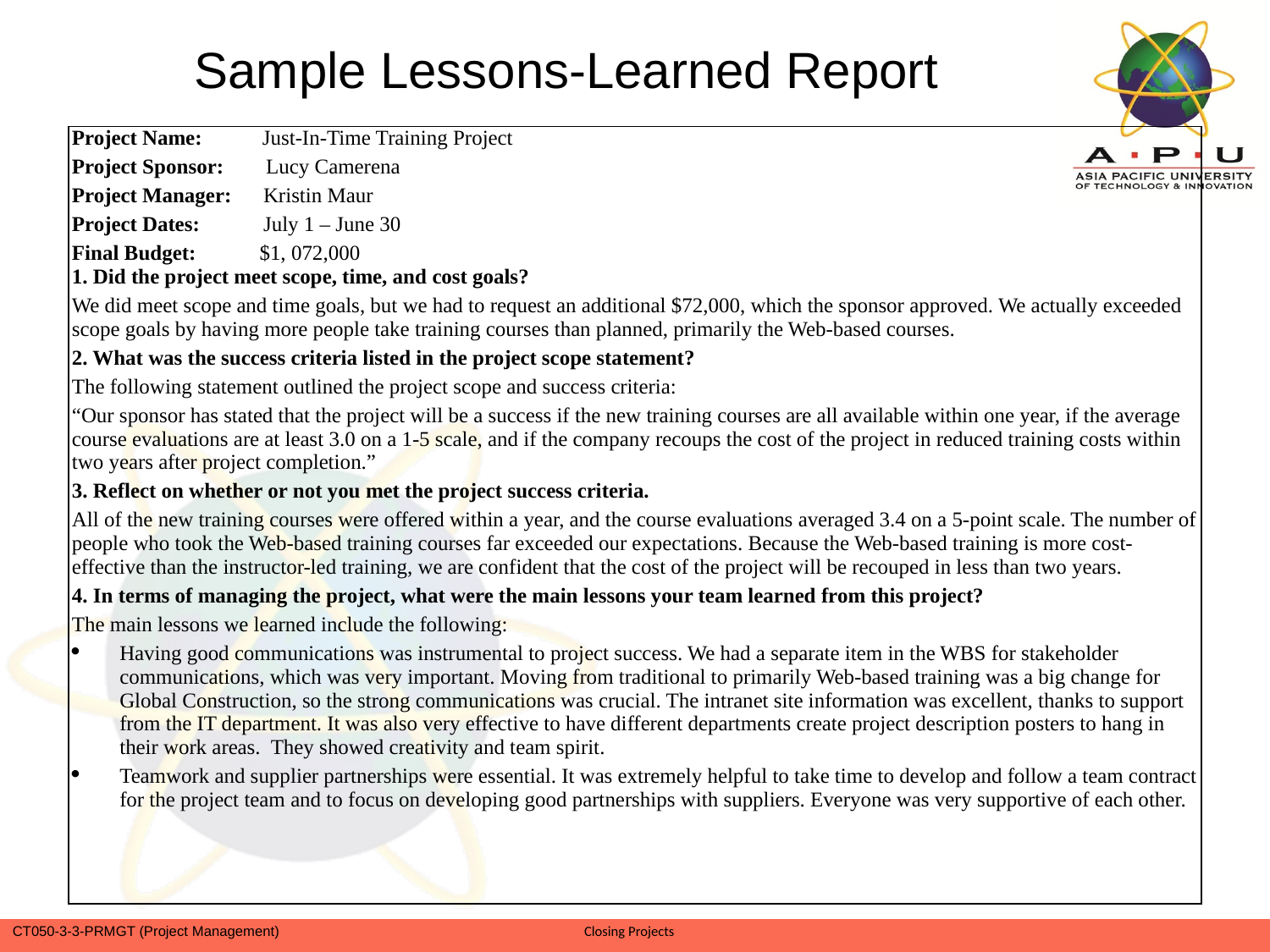

# Sample Lessons-Learned Report
| Project Name: Just-In-Time Training Project Project Sponsor: Lucy Camerena Project Manager: Kristin Maur Project Dates: July 1 – June 30 Final Budget: $1, 072,000 |
| --- |
| 1. Did the project meet scope, time, and cost goals? We did meet scope and time goals, but we had to request an additional $72,000, which the sponsor approved. We actually exceeded scope goals by having more people take training courses than planned, primarily the Web-based courses. 2. What was the success criteria listed in the project scope statement? The following statement outlined the project scope and success criteria: “Our sponsor has stated that the project will be a success if the new training courses are all available within one year, if the average course evaluations are at least 3.0 on a 1-5 scale, and if the company recoups the cost of the project in reduced training costs within two years after project completion.” 3. Reflect on whether or not you met the project success criteria. All of the new training courses were offered within a year, and the course evaluations averaged 3.4 on a 5-point scale. The number of people who took the Web-based training courses far exceeded our expectations. Because the Web-based training is more cost-effective than the instructor-led training, we are confident that the cost of the project will be recouped in less than two years. 4. In terms of managing the project, what were the main lessons your team learned from this project? The main lessons we learned include the following: Having good communications was instrumental to project success. We had a separate item in the WBS for stakeholder communications, which was very important. Moving from traditional to primarily Web-based training was a big change for Global Construction, so the strong communications was crucial. The intranet site information was excellent, thanks to support from the IT department. It was also very effective to have different departments create project description posters to hang in their work areas. They showed creativity and team spirit. Teamwork and supplier partnerships were essential. It was extremely helpful to take time to develop and follow a team contract for the project team and to focus on developing good partnerships with suppliers. Everyone was very supportive of each other. |